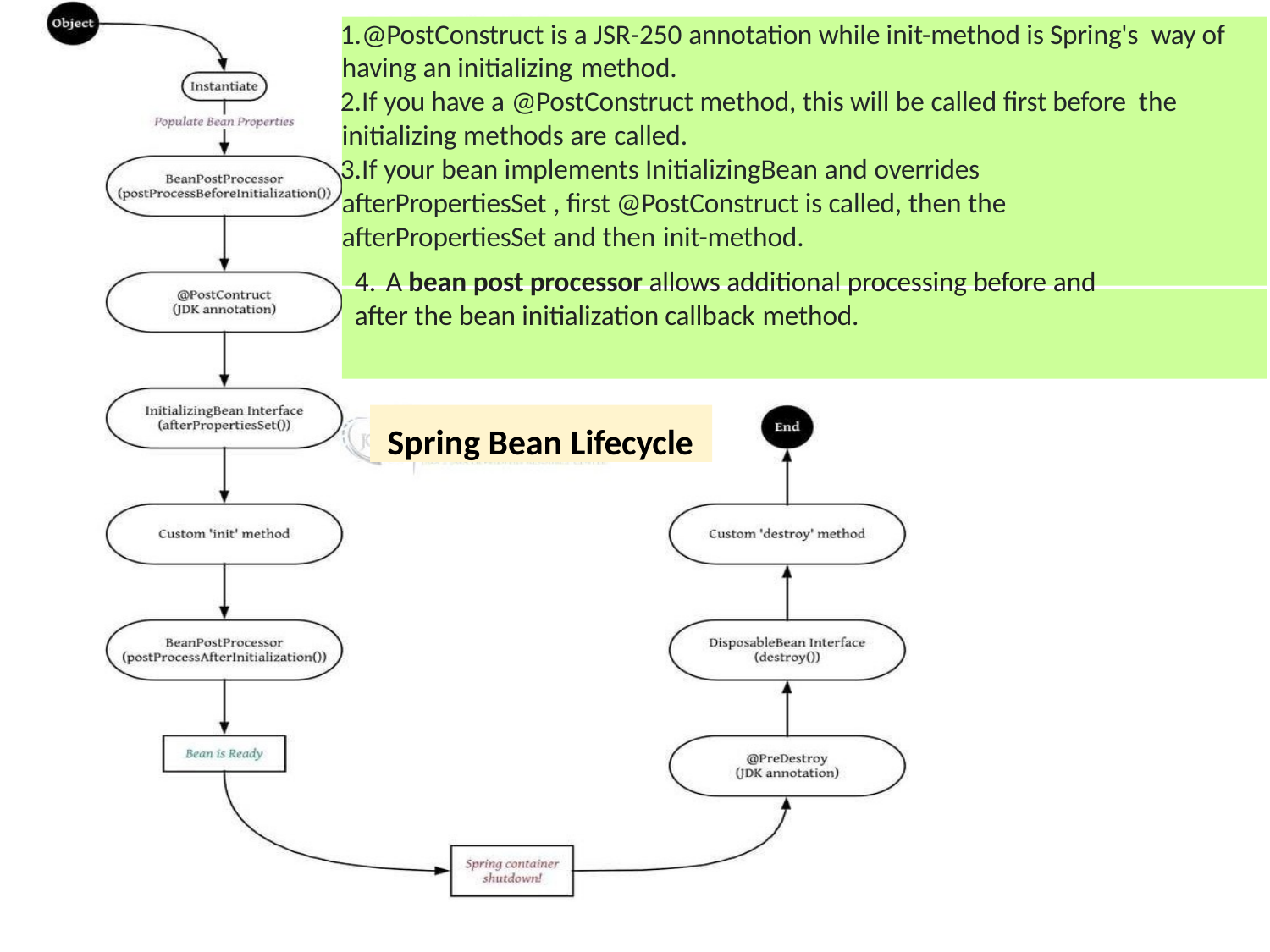

@PostConstruct is a JSR-250 annotation while init-method is Spring's  way of having an initializing method.
If you have a @PostConstruct method, this will be called first before  the initializing methods are called.
If your bean implements InitializingBean and overrides  afterPropertiesSet , first @PostConstruct is called, then the  afterPropertiesSet and then init-method.
A bean post processor allows additional processing before and
after the bean initialization callback method.

Spring Bean Lifecycle